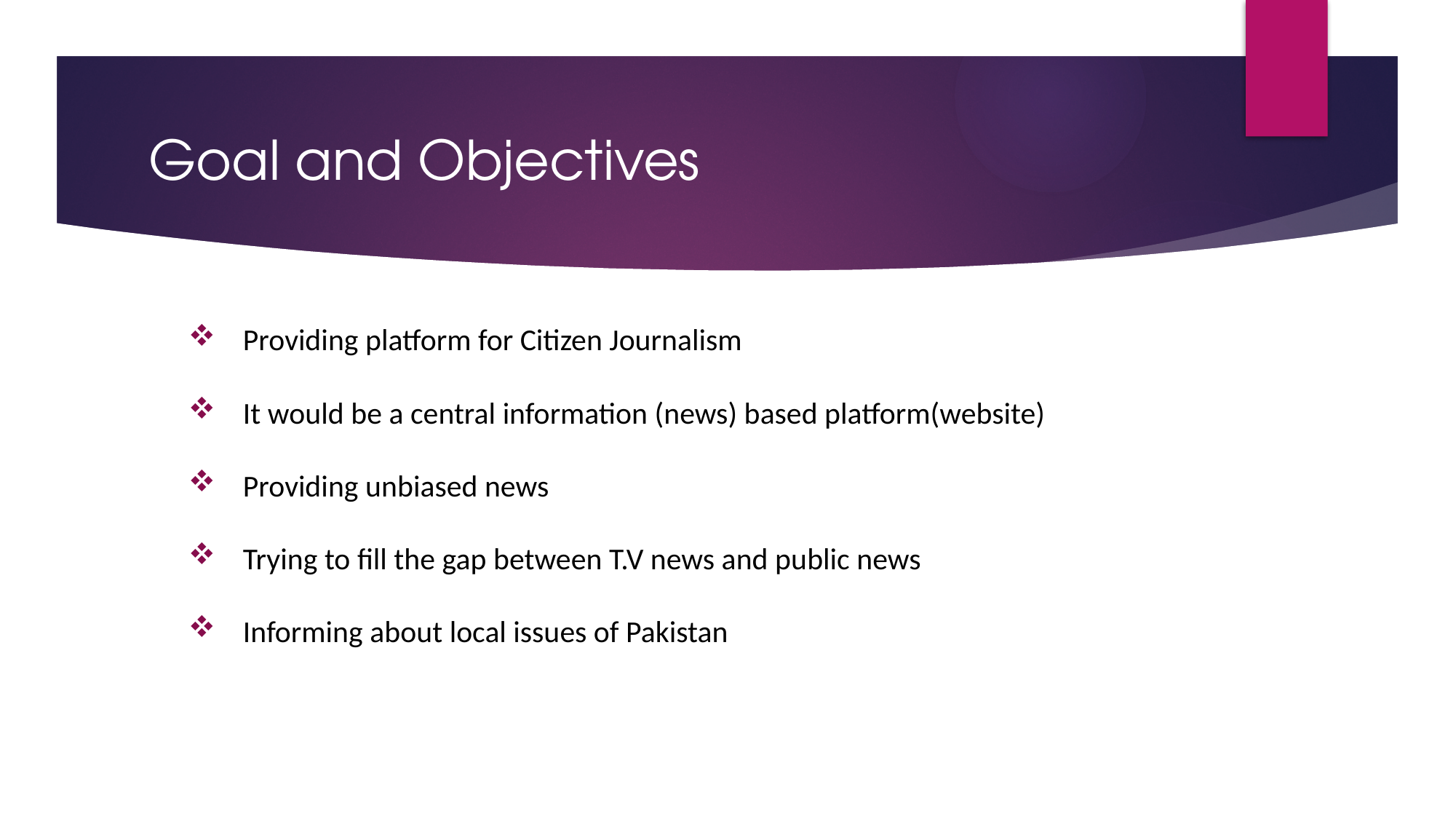

# Goal and Objectives
Providing platform for Citizen Journalism

It would be a central information (news) based platform(website)

Providing unbiased news

Trying to fill the gap between T.V news and public news

Informing about local issues of Pakistan